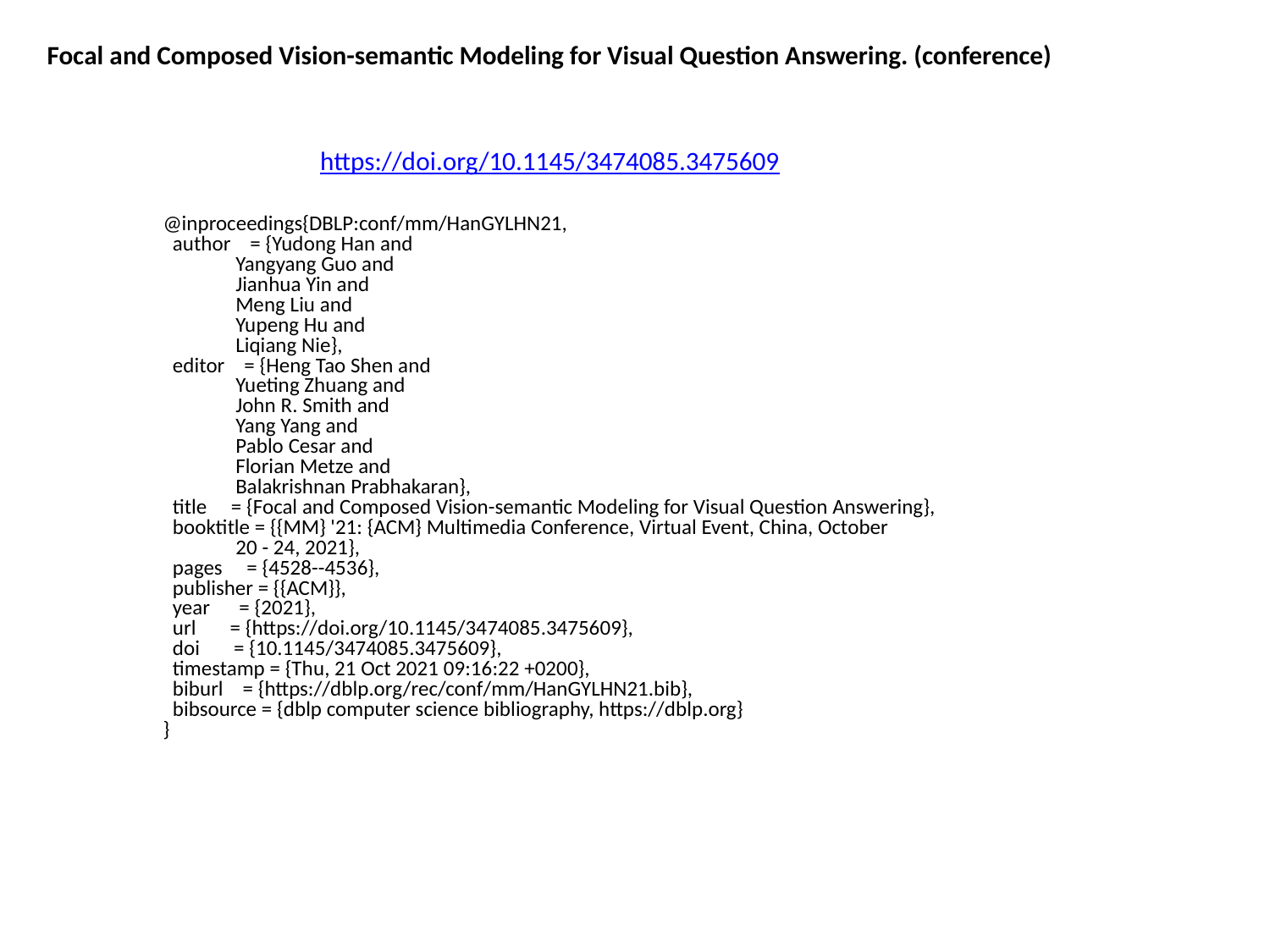

Focal and Composed Vision-semantic Modeling for Visual Question Answering. (conference)

https://doi.org/10.1145/3474085.3475609

@inproceedings{DBLP:conf/mm/HanGYLHN21,
  author    = {Yudong Han and
               Yangyang Guo and
               Jianhua Yin and
               Meng Liu and
               Yupeng Hu and
               Liqiang Nie},
  editor    = {Heng Tao Shen and
               Yueting Zhuang and
               John R. Smith and
               Yang Yang and
               Pablo Cesar and
               Florian Metze and
               Balakrishnan Prabhakaran},
  title     = {Focal and Composed Vision-semantic Modeling for Visual Question Answering},
  booktitle = {{MM} '21: {ACM} Multimedia Conference, Virtual Event, China, October
               20 - 24, 2021},
  pages     = {4528--4536},
  publisher = {{ACM}},
  year      = {2021},
  url       = {https://doi.org/10.1145/3474085.3475609},
  doi       = {10.1145/3474085.3475609},
  timestamp = {Thu, 21 Oct 2021 09:16:22 +0200},
  biburl    = {https://dblp.org/rec/conf/mm/HanGYLHN21.bib},
  bibsource = {dblp computer science bibliography, https://dblp.org}
}